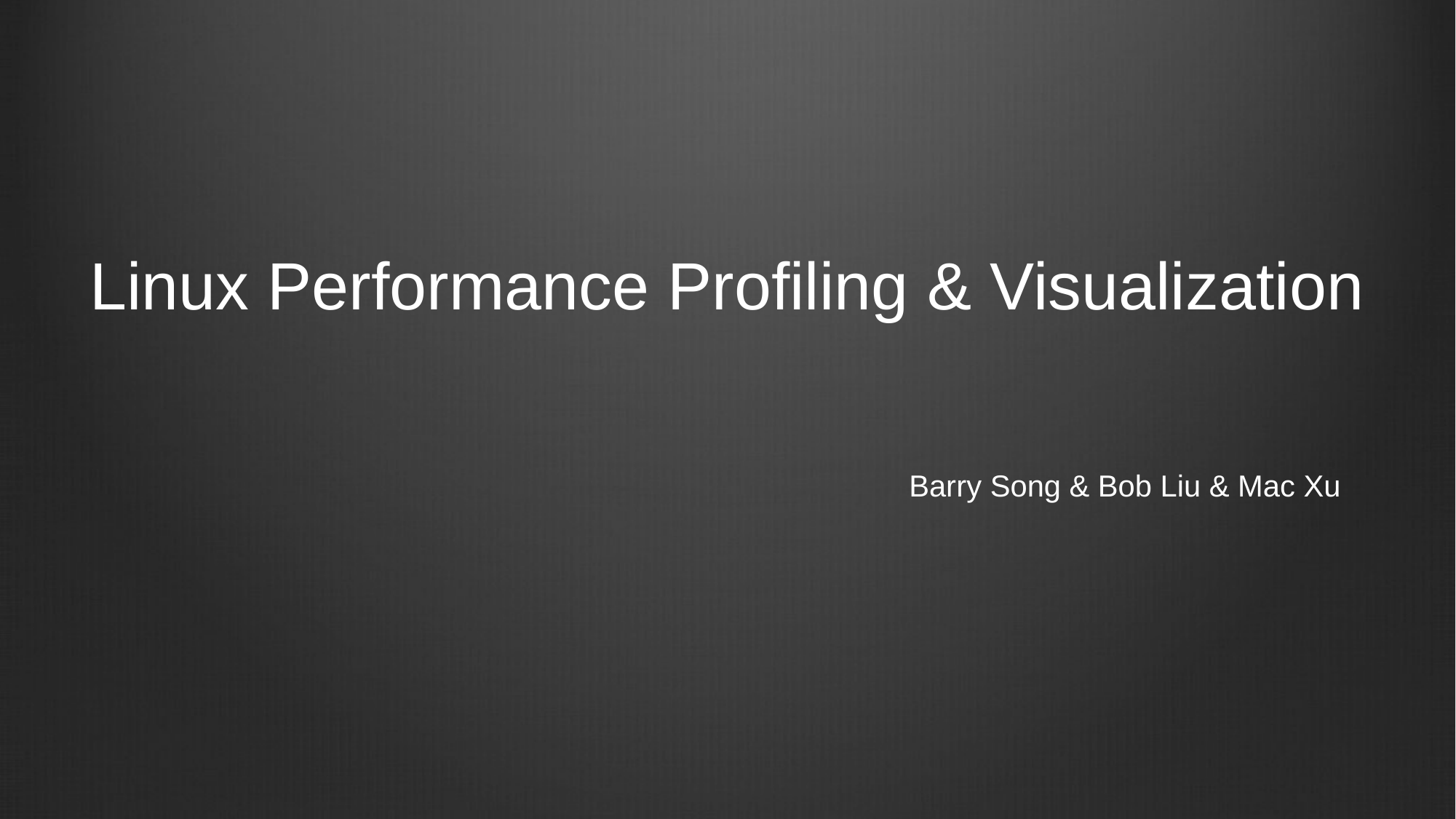

# Linux Performance Profiling & Visualization
Barry Song & Bob Liu & Mac Xu